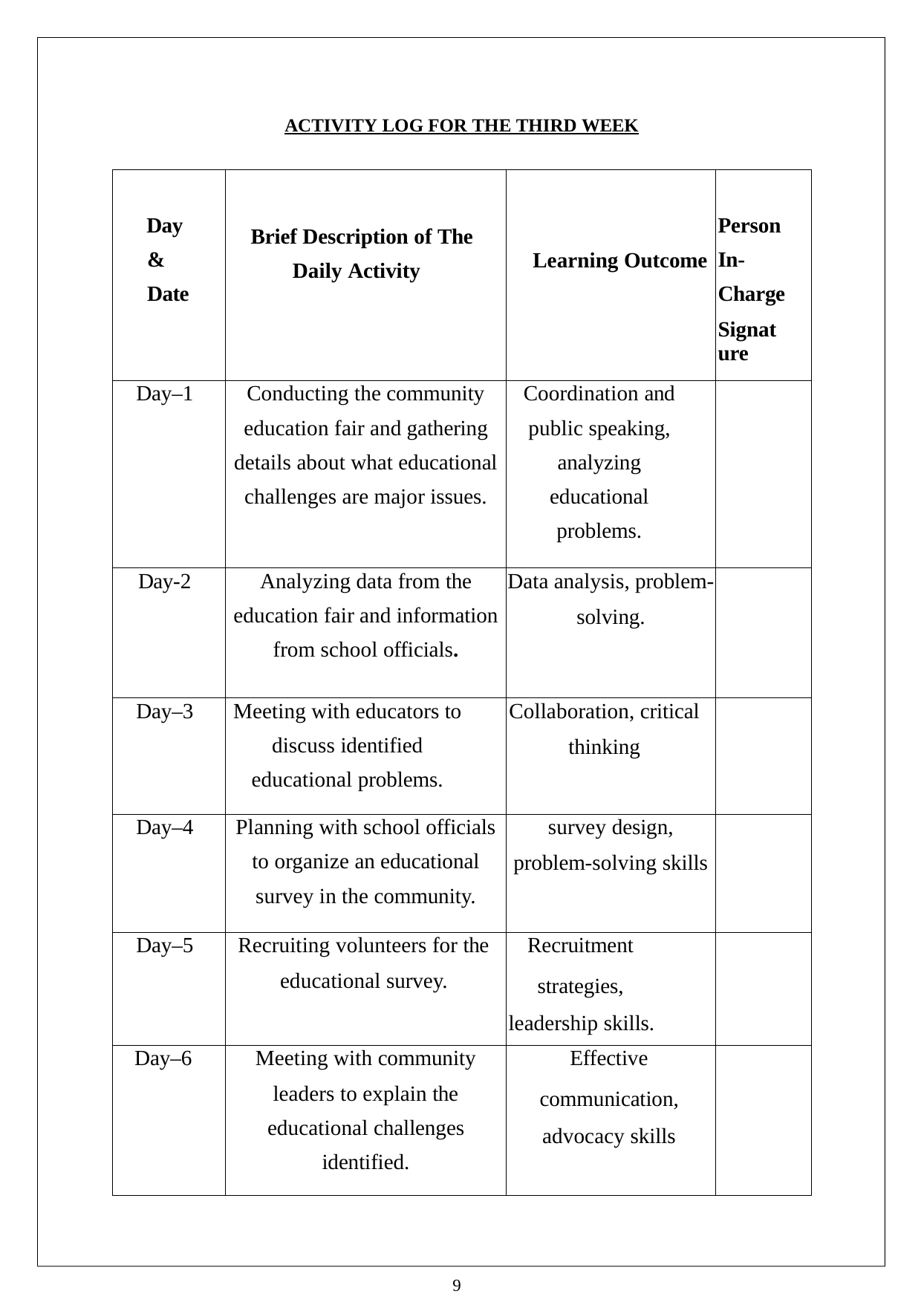

ACTIVITY LOG FOR THE THIRD WEEK
| Day & Date | Brief Description of The Daily Activity | Learning Outcome | Person In- Charge Signature |
| --- | --- | --- | --- |
| Day–1 | Conducting the community education fair and gathering details about what educational challenges are major issues. | Coordination and public speaking, analyzing educational problems. |  |
| Day-2 | Analyzing data from the education fair and information from school officials. | Data analysis, problem- solving. |  |
| Day–3 | Meeting with educators to discuss identified educational problems. | Collaboration, critical thinking |  |
| Day–4 | Planning with school officials to organize an educational survey in the community. | survey design, problem-solving skills |  |
| Day–5 | Recruiting volunteers for the educational survey. | Recruitment strategies, leadership skills. |  |
| Day–6 | Meeting with community leaders to explain the educational challenges identified. | Effective communication, advocacy skills |  |
9